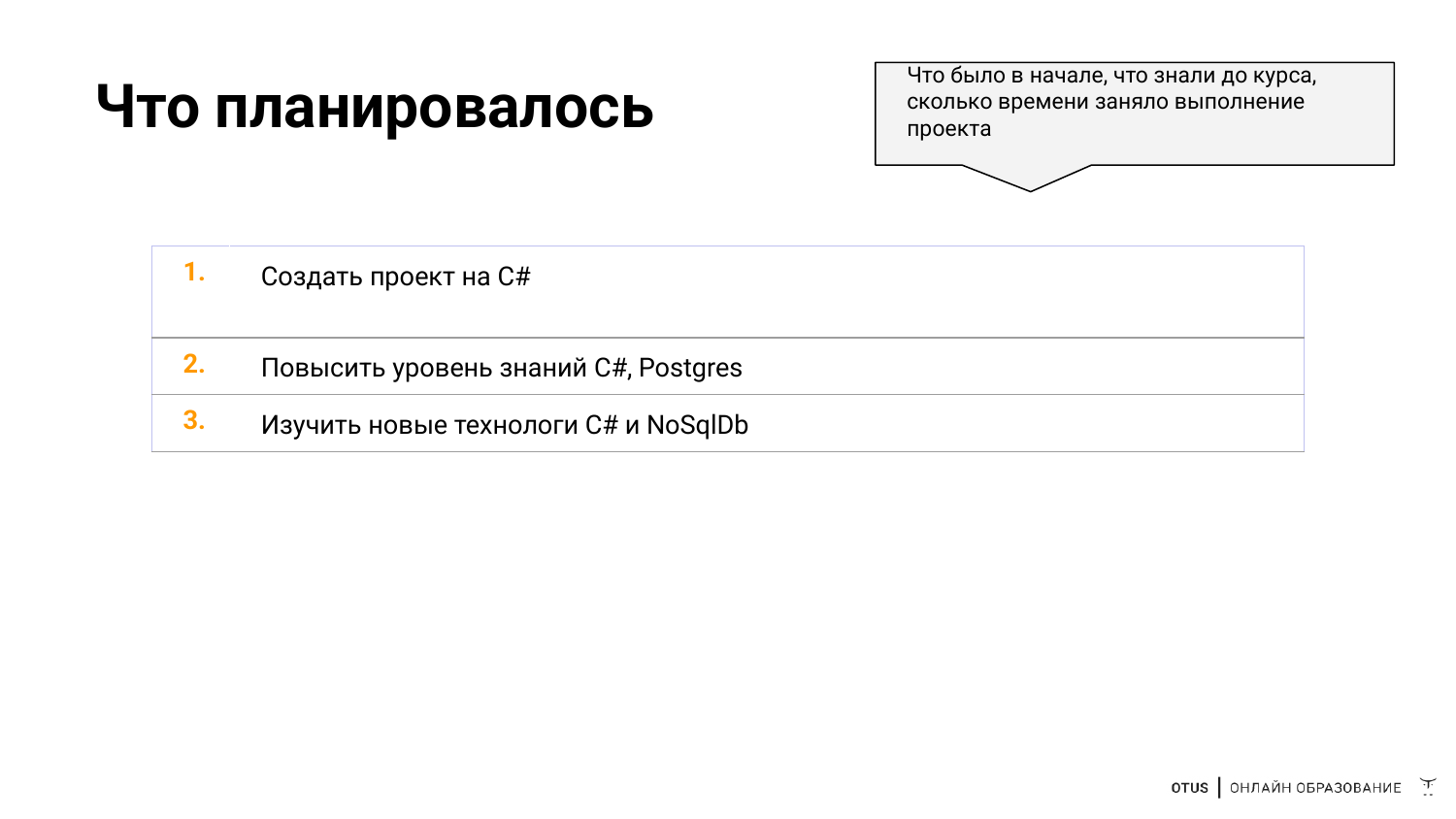

# Что планировалось

Что было в начале, что знали до курса, сколько времени заняло выполнение проекта

| 1. | Создать проект на C# |
| --- | --- |
| 2. | Повысить уровень знаний C#, Postgres |
| 3. | Изучить новые технологи C# и NoSqlDb |